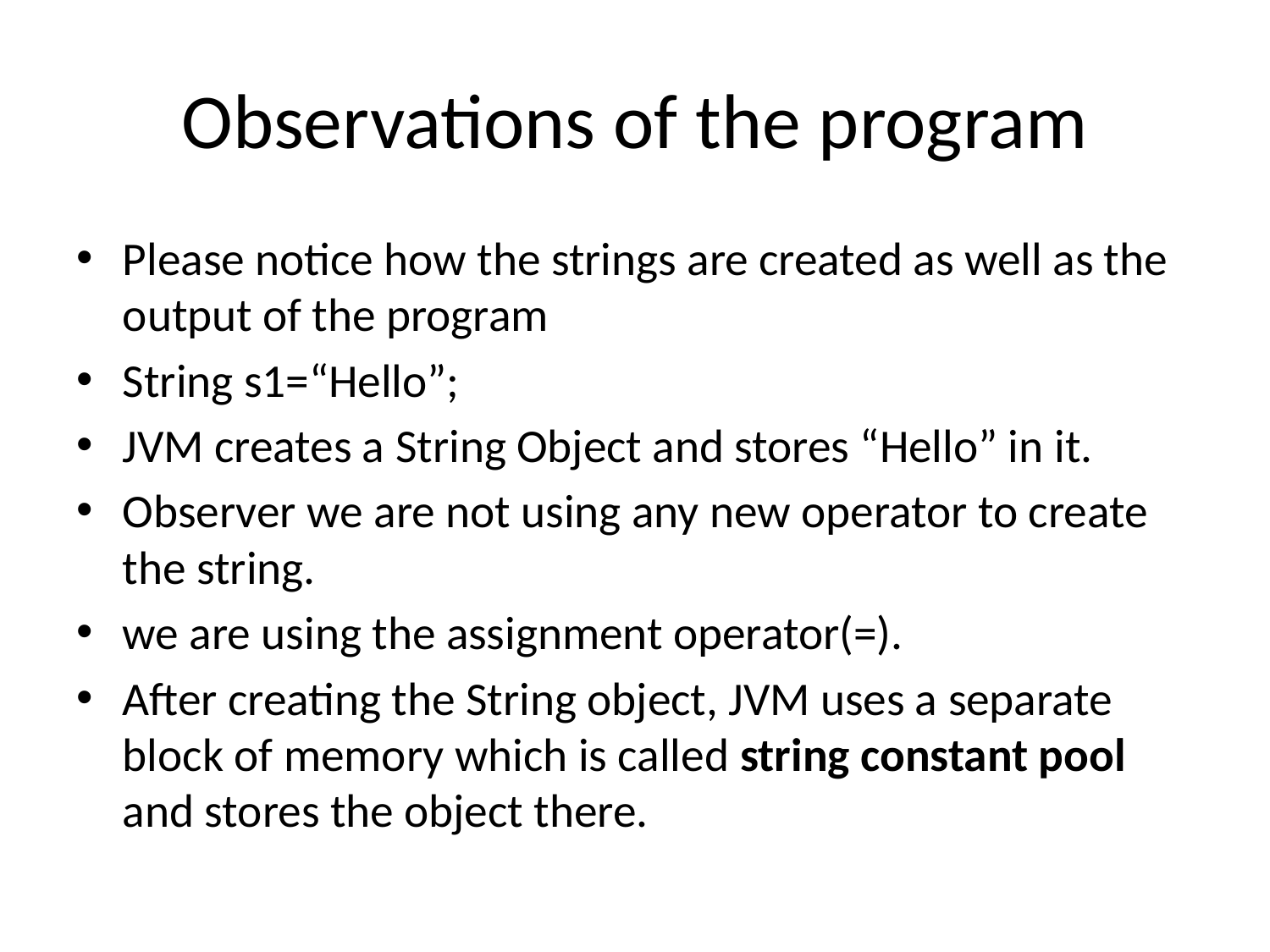

# Observations of the program
Please notice how the strings are created as well as the output of the program
String s1=“Hello”;
JVM creates a String Object and stores “Hello” in it.
Observer we are not using any new operator to create the string.
we are using the assignment operator(=).
After creating the String object, JVM uses a separate block of memory which is called string constant pool and stores the object there.